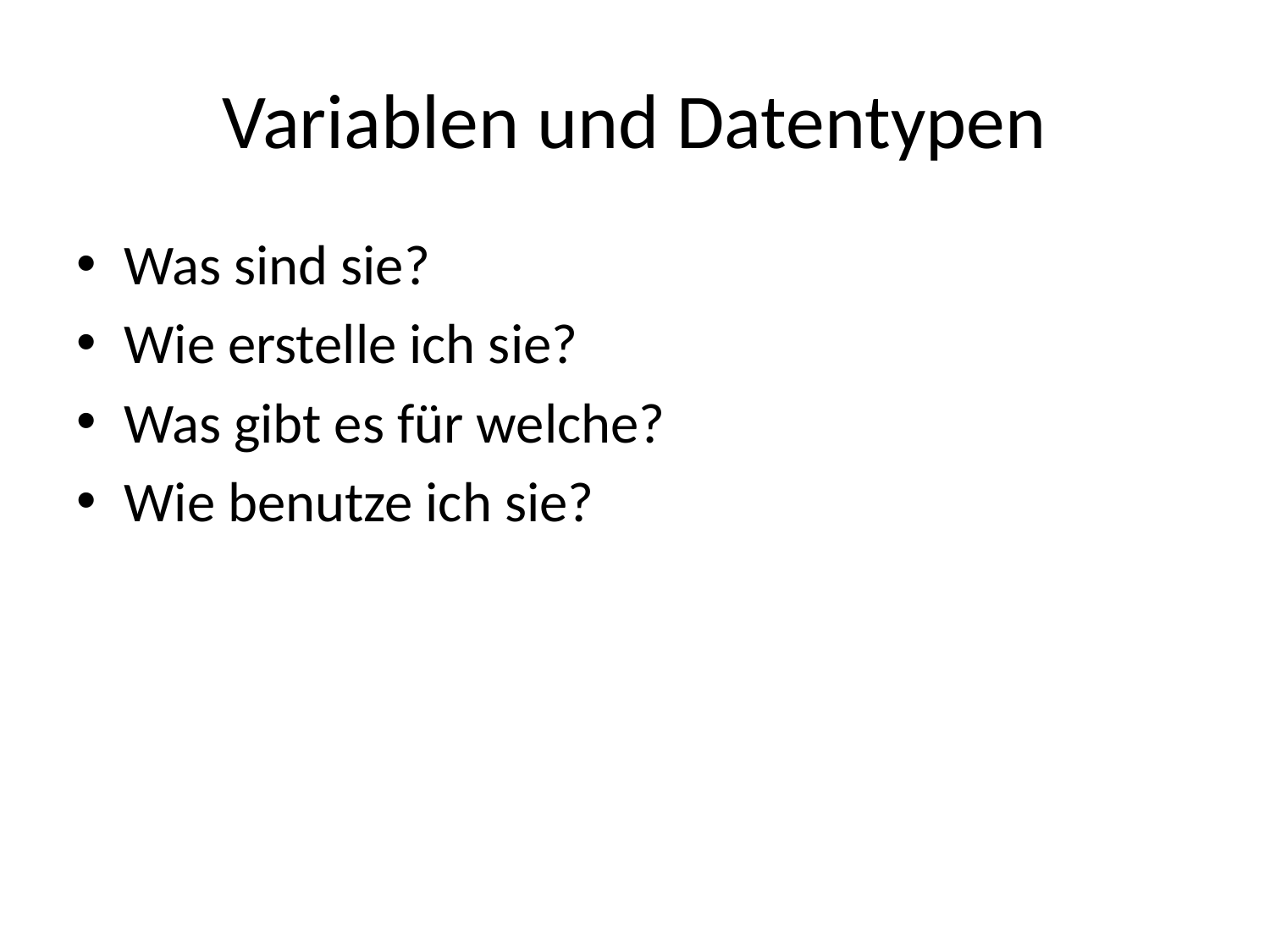

# Variablen und Datentypen
Was sind sie?
Wie erstelle ich sie?
Was gibt es für welche?
Wie benutze ich sie?